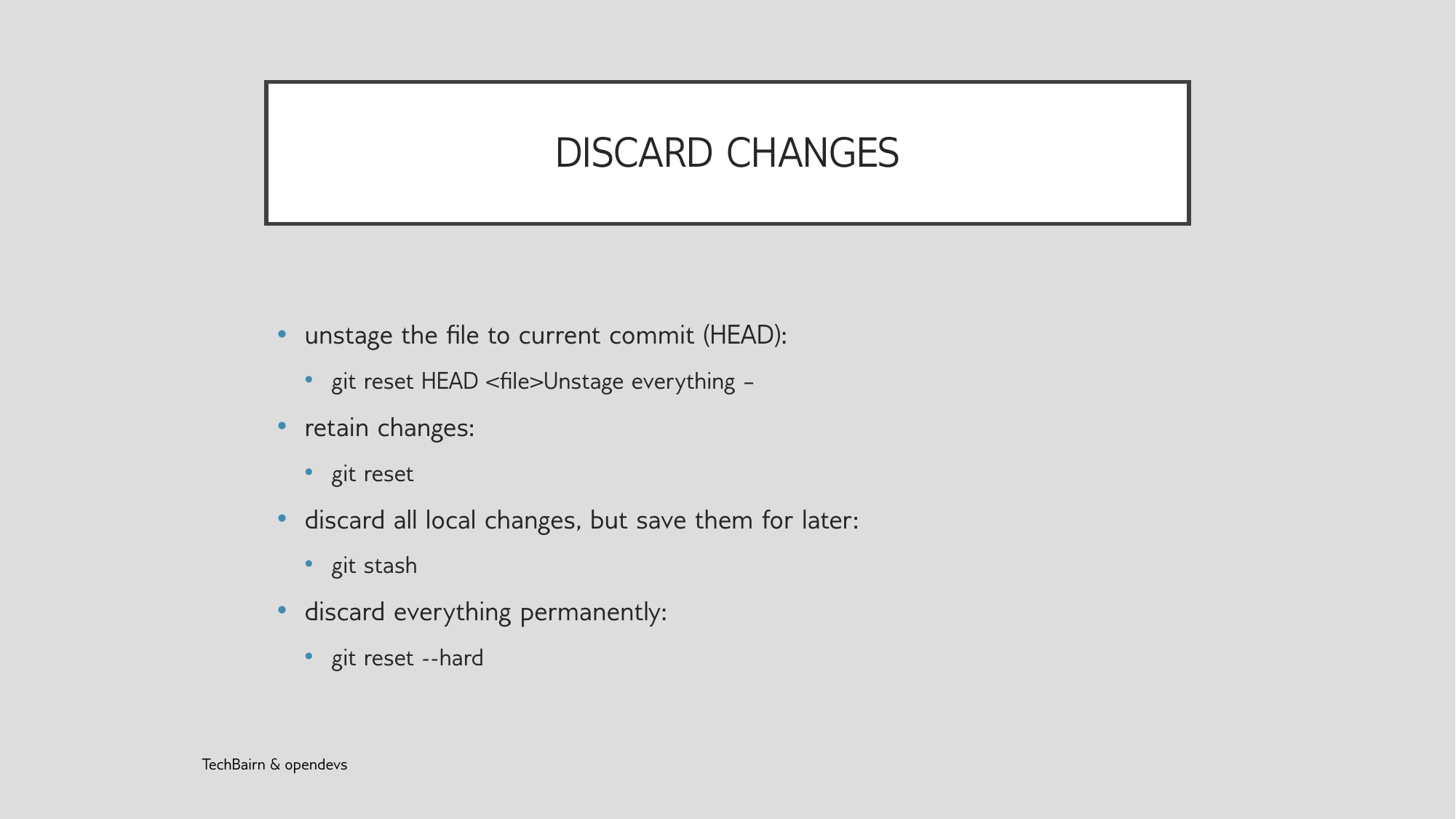

# DISCARD CHANGES
unstage the file to current commit (HEAD):
git reset HEAD <file>Unstage everything –
retain changes:
git reset
discard all local changes, but save them for later:
git stash
discard everything permanently:
git reset --hard
TechBairn & opendevs